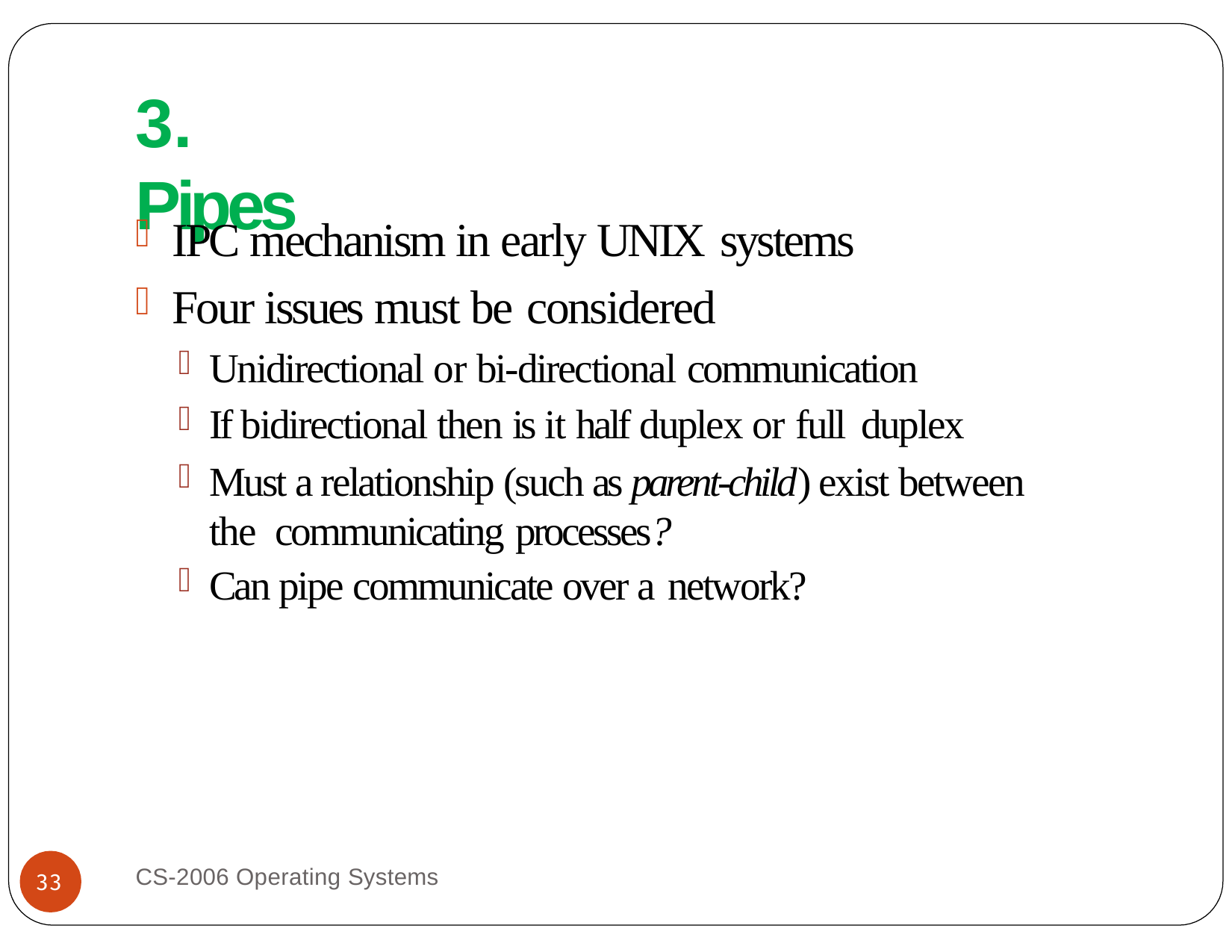

# 3. Pipes
IPC mechanism in early UNIX systems
Four issues must be considered
Unidirectional or bi-directional communication
If bidirectional then is it half duplex or full duplex
Must a relationship (such as parent-child) exist between the  communicating processes?
Can pipe communicate over a network?

CS-2006 Operating Systems
33